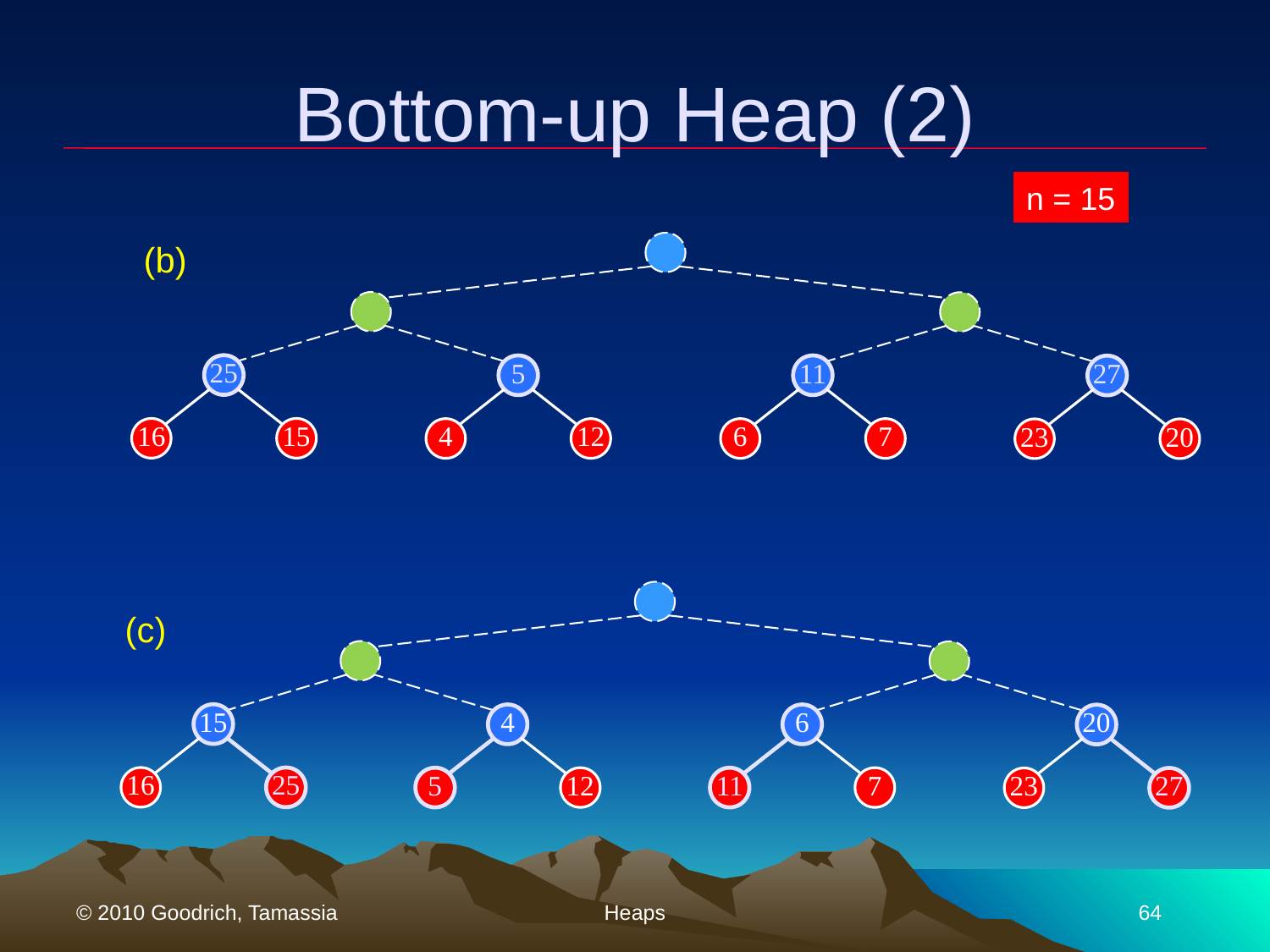

# Bottom-up Heap (2)
n = 15
(b)

25
5
11
27
16
15
4
12
6
7
23
20

(c)

15
4
6
20
16
25
5
12
11
7
23
27
© 2010 Goodrich, Tamassia
Heaps
64